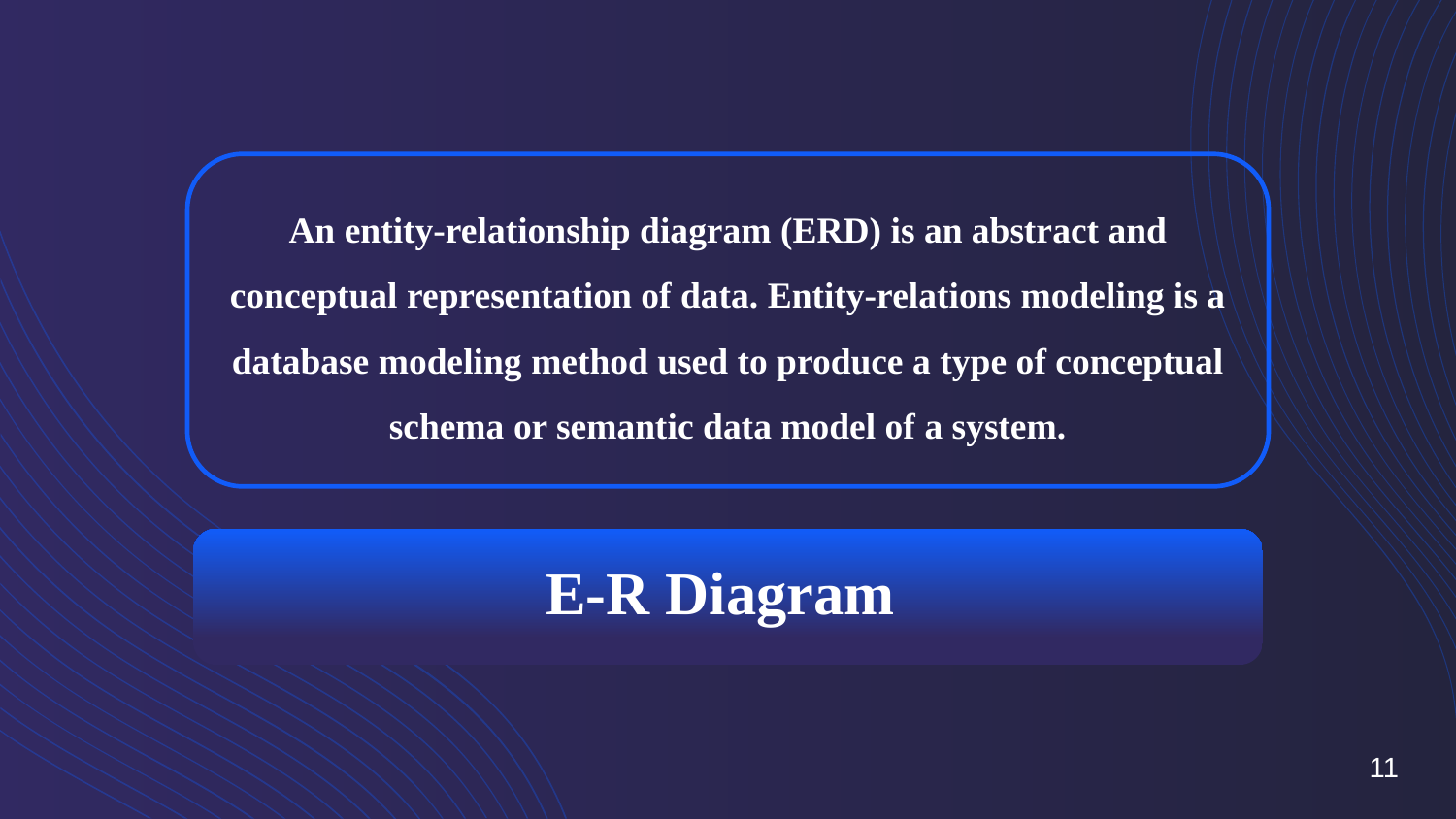

An entity-relationship diagram (ERD) is an abstract and conceptual representation of data. Entity-relations modeling is a database modeling method used to produce a type of conceptual schema or semantic data model of a system.
# E-R Diagram
11